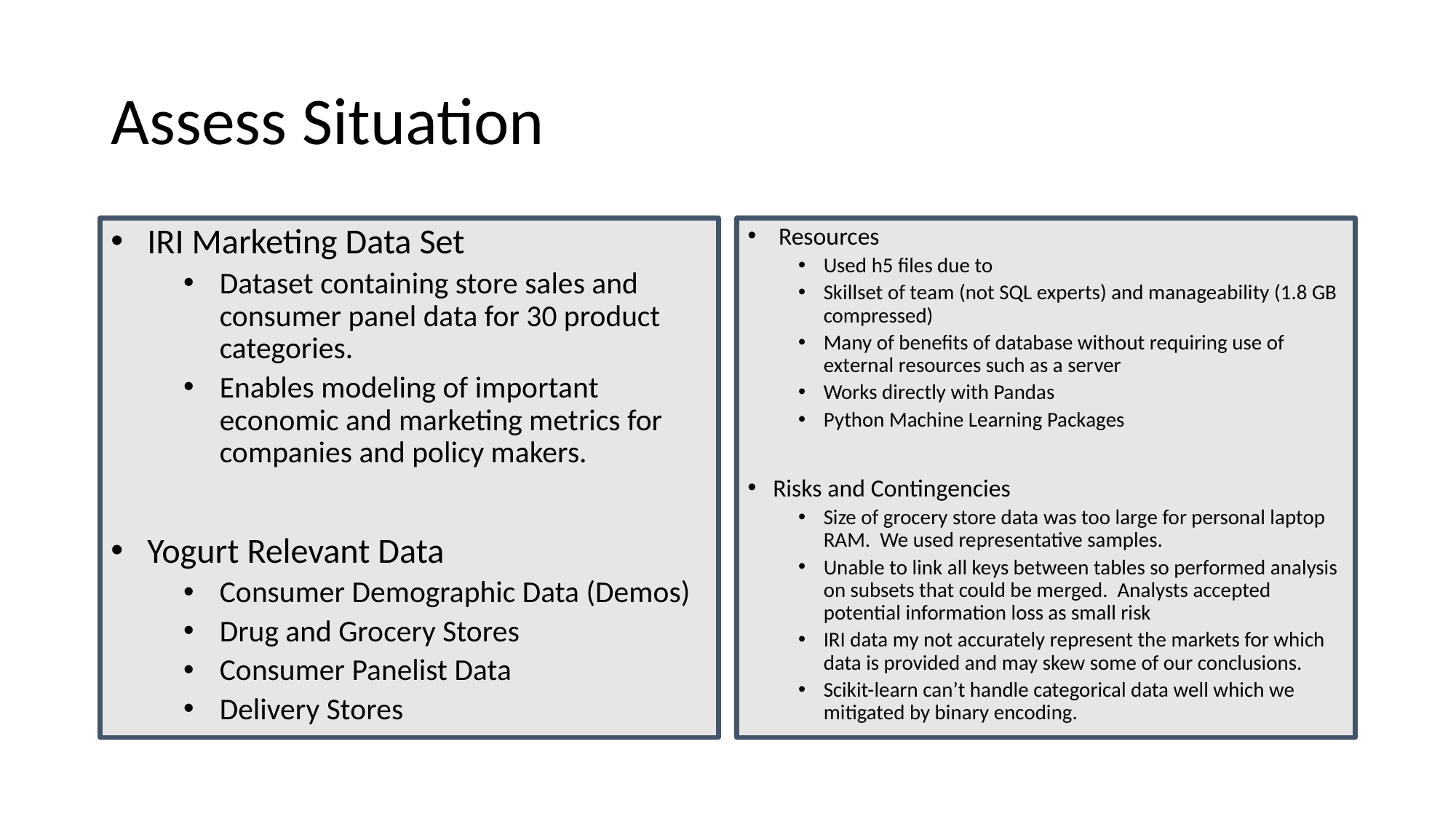

# Assess Situation
IRI Marketing Data Set
Dataset containing store sales and consumer panel data for 30 product categories.
Enables modeling of important economic and marketing metrics for companies and policy makers.

Yogurt Relevant Data
Consumer Demographic Data (Demos)
Drug and Grocery Stores
Consumer Panelist Data
Delivery Stores

 Resources
Used h5 files due to
Skillset of team (not SQL experts) and manageability (1.8 GB compressed)
Many of benefits of database without requiring use of external resources such as a server
Works directly with Pandas
Python Machine Learning Packages

Risks and Contingencies
Size of grocery store data was too large for personal laptop RAM.  We used representative samples.
Unable to link all keys between tables so performed analysis on subsets that could be merged.  Analysts accepted potential information loss as small risk
IRI data my not accurately represent the markets for which data is provided and may skew some of our conclusions.
Scikit-learn can’t handle categorical data well which we mitigated by binary encoding.